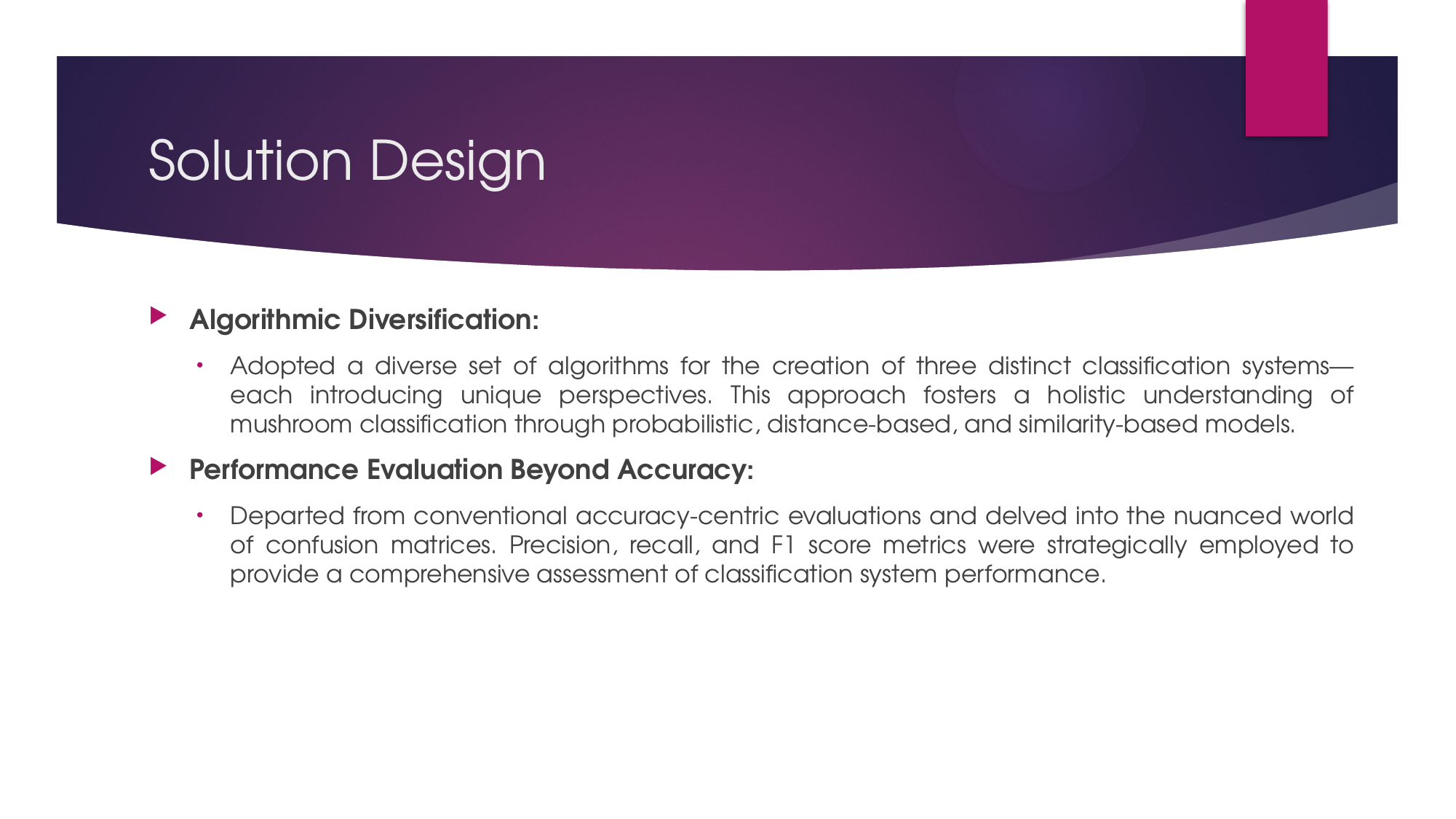

# Solution Design
Algorithmic Diversification:
Adopted a diverse set of algorithms for the creation of three distinct classification systems—each introducing unique perspectives. This approach fosters a holistic understanding of mushroom classification through probabilistic, distance-based, and similarity-based models.
Performance Evaluation Beyond Accuracy:
Departed from conventional accuracy-centric evaluations and delved into the nuanced world of confusion matrices. Precision, recall, and F1 score metrics were strategically employed to provide a comprehensive assessment of classification system performance.